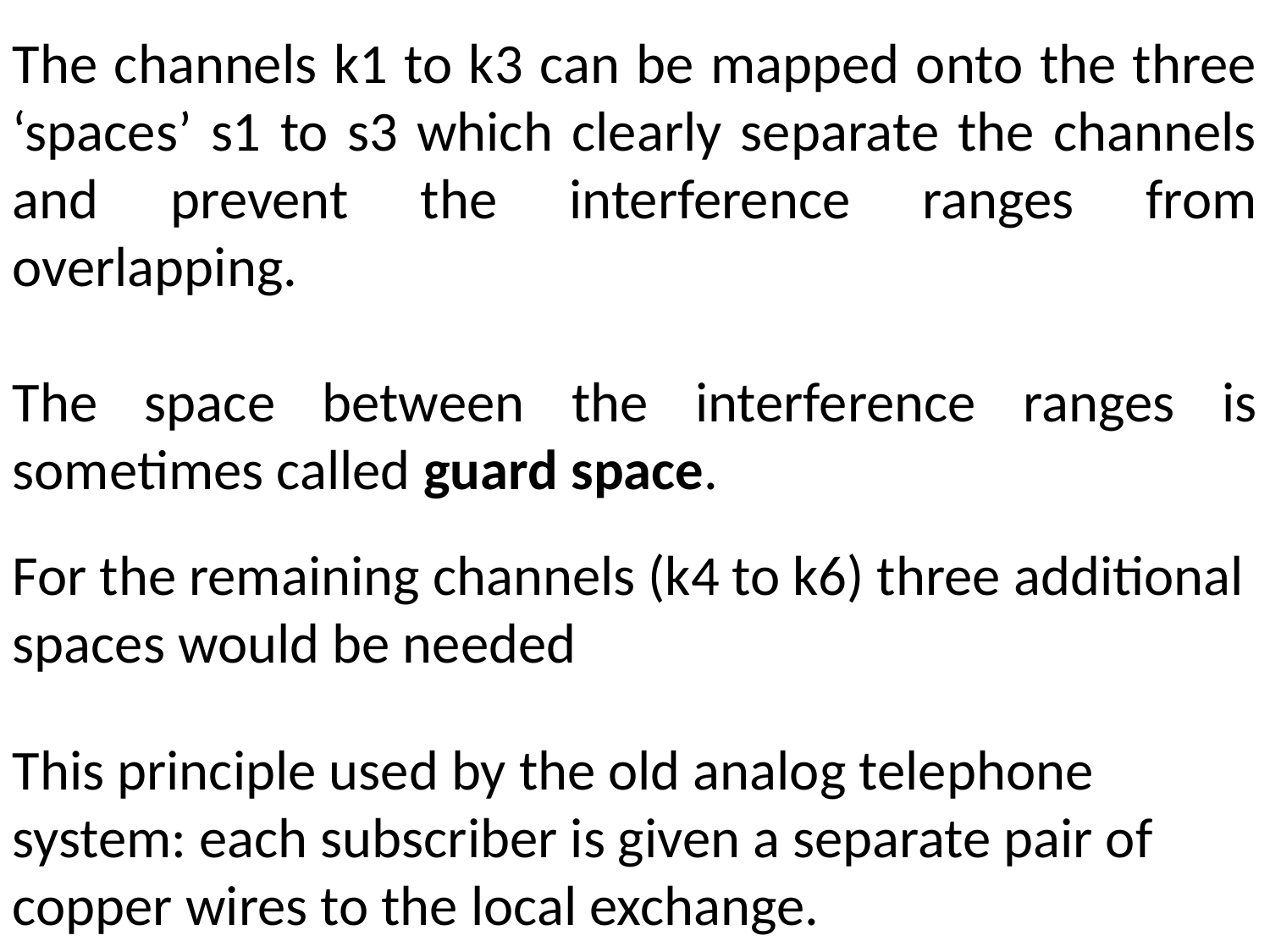

The channels k1 to k3 can be mapped onto the three ‘spaces’ s1 to s3 which clearly separate the channels and prevent the interference ranges from overlapping.

The space between the interference ranges is sometimes called guard space.

For the remaining channels (k4 to k6) three additional spaces would be needed

This principle used by the old analog telephone system: each subscriber is given a separate pair of copper wires to the local exchange.